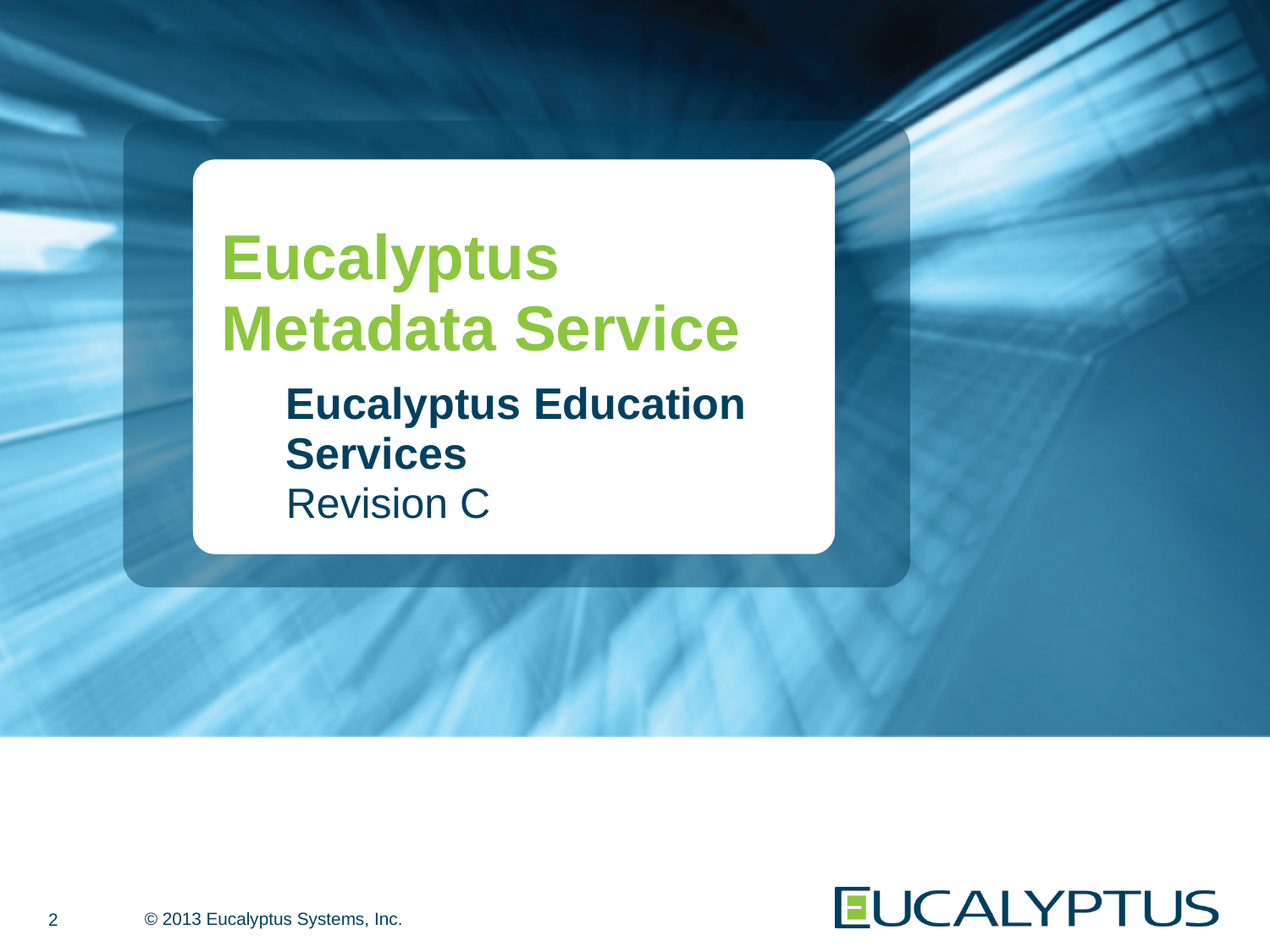

# Eucalyptus Metadata Service
Eucalyptus Education Services
Revision C
2